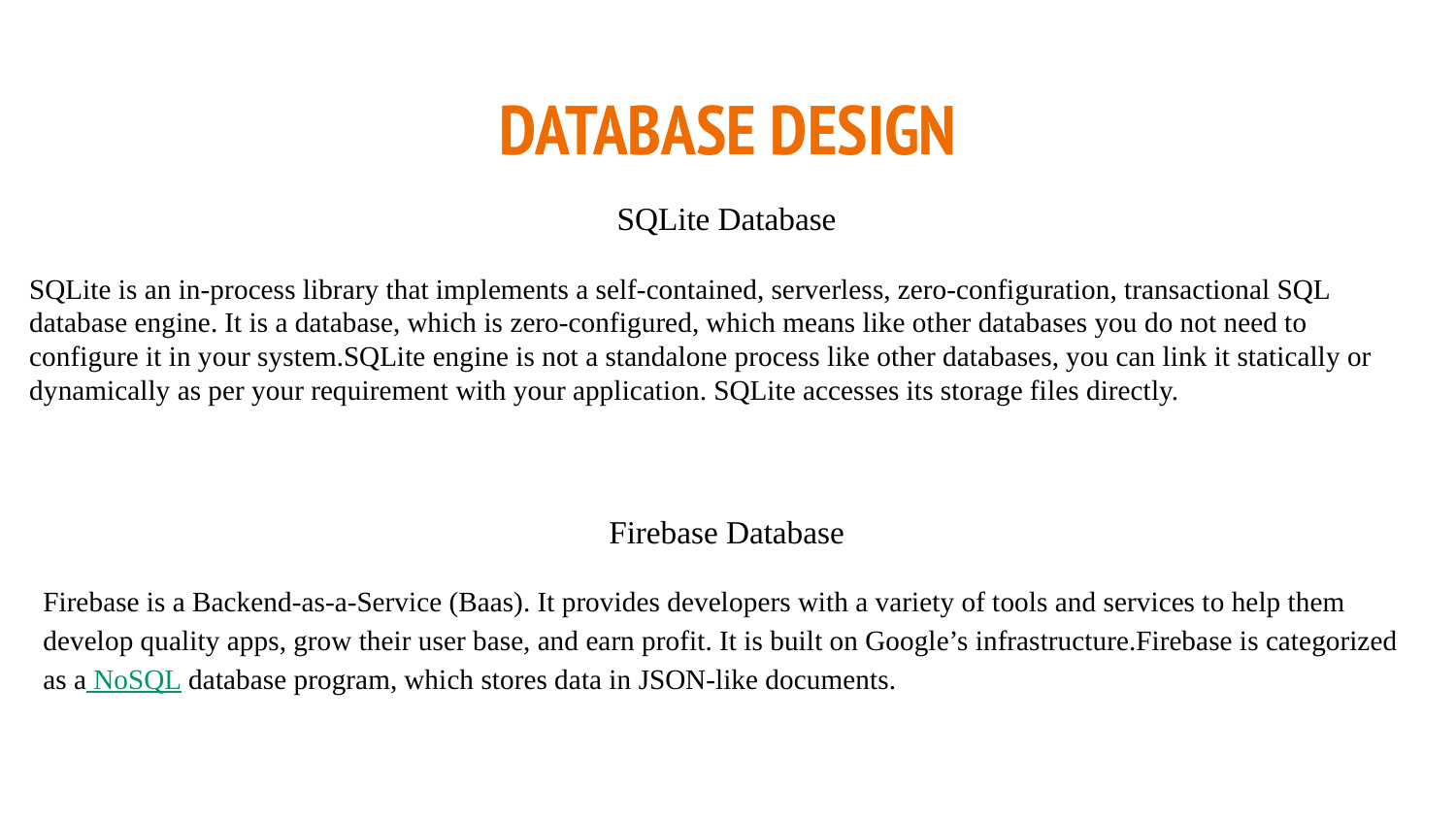

# DATABASE DESIGN
SQLite Database

SQLite is an in-process library that implements a self-contained, serverless, zero-configuration, transactional SQL database engine. It is a database, which is zero-configured, which means like other databases you do not need to configure it in your system.SQLite engine is not a standalone process like other databases, you can link it statically or dynamically as per your requirement with your application. SQLite accesses its storage files directly.

Firebase Database
Firebase is a Backend-as-a-Service (Baas). It provides developers with a variety of tools and services to help them develop quality apps, grow their user base, and earn profit. It is built on Google’s infrastructure.Firebase is categorized as a NoSQL database program, which stores data in JSON-like documents.